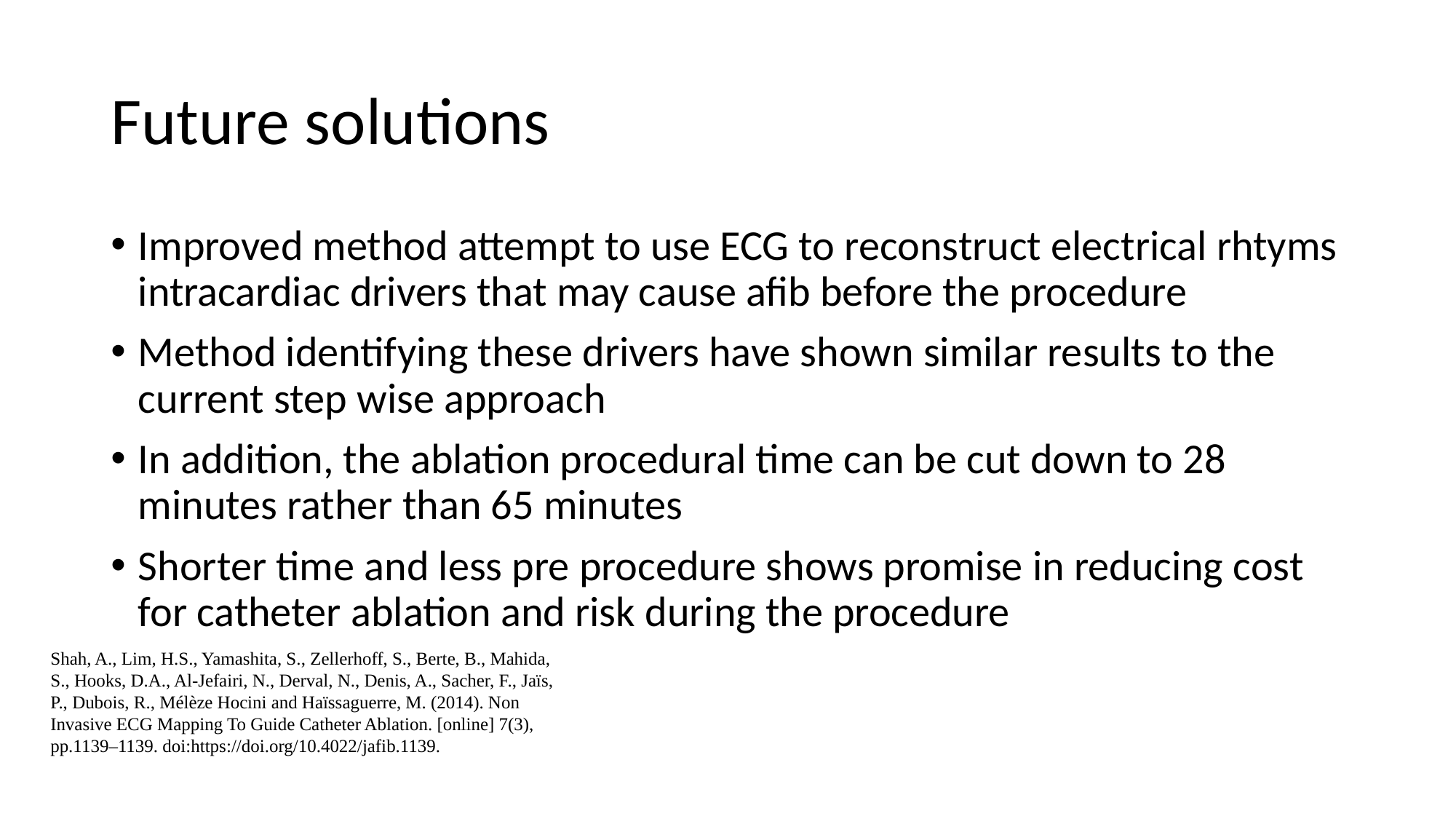

# Future solutions
Improved method attempt to use ECG to reconstruct electrical rhtyms intracardiac drivers that may cause afib before the procedure
Method identifying these drivers have shown similar results to the current step wise approach
In addition, the ablation procedural time can be cut down to 28 minutes rather than 65 minutes
Shorter time and less pre procedure shows promise in reducing cost for catheter ablation and risk during the procedure
Shah, A., Lim, H.S., Yamashita, S., Zellerhoff, S., Berte, B., Mahida, S., Hooks, D.A., Al-Jefairi, N., Derval, N., Denis, A., Sacher, F., Jaïs, P., Dubois, R., Mélèze Hocini and Haïssaguerre, M. (2014). Non Invasive ECG Mapping To Guide Catheter Ablation. [online] 7(3), pp.1139–1139. doi:https://doi.org/10.4022/jafib.1139.
‌